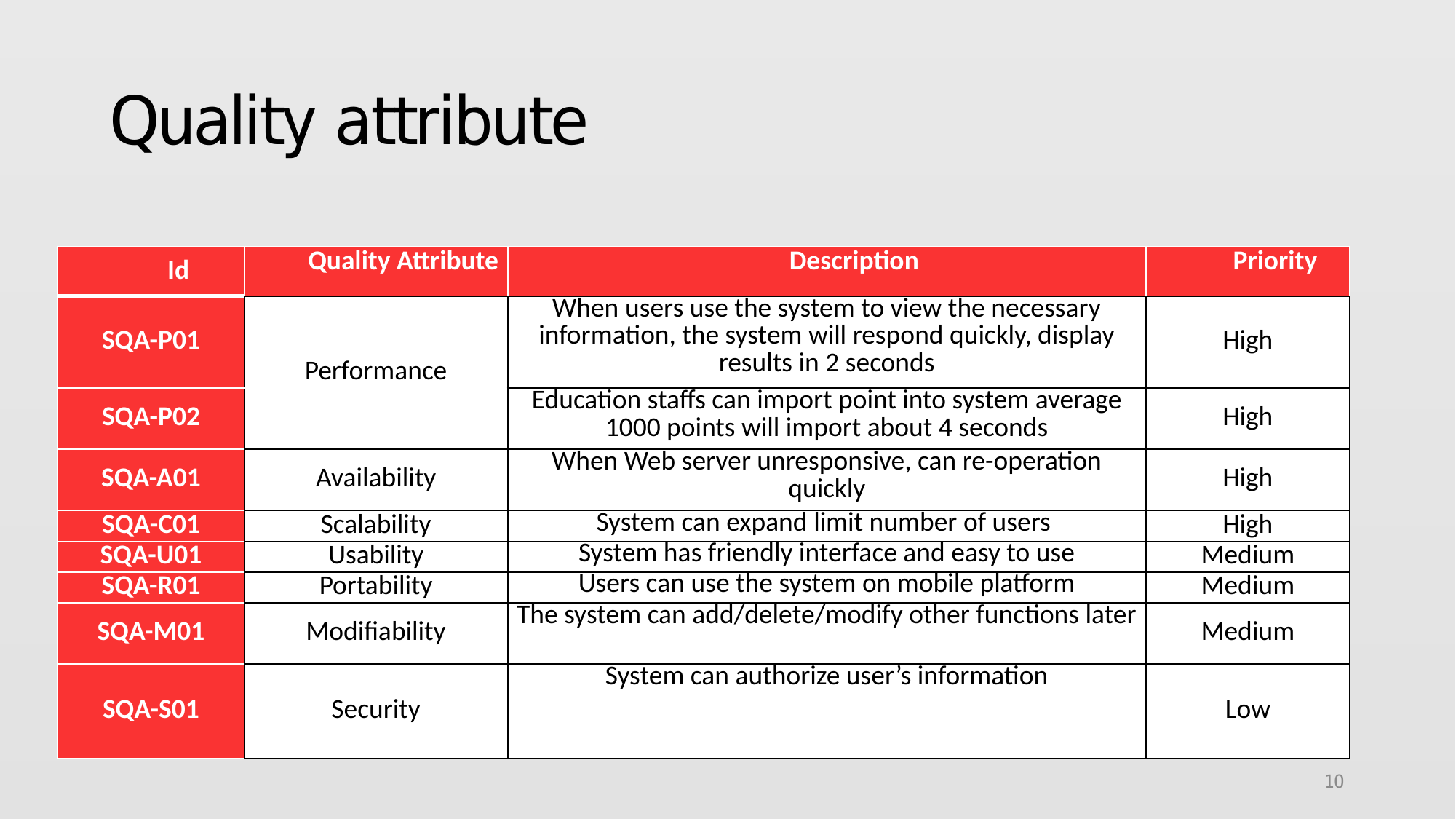

# Quality attribute
| Id | Quality Attribute | Description | Priority |
| --- | --- | --- | --- |
| SQA-P01 | Performance | When users use the system to view the necessary information, the system will respond quickly, display results in 2 seconds | High |
| SQA-P02 |  | Education staffs can import point into system average 1000 points will import about 4 seconds | High |
| SQA-A01 | Availability | When Web server unresponsive, can re-operation quickly | High |
| SQA-C01 | Scalability | System can expand limit number of users | High |
| SQA-U01 | Usability | System has friendly interface and easy to use | Medium |
| SQA-R01 | Portability | Users can use the system on mobile platform | Medium |
| SQA-M01 | Modifiability | The system can add/delete/modify other functions later | Medium |
| SQA-S01 | Security | System can authorize user’s information | Low |
10